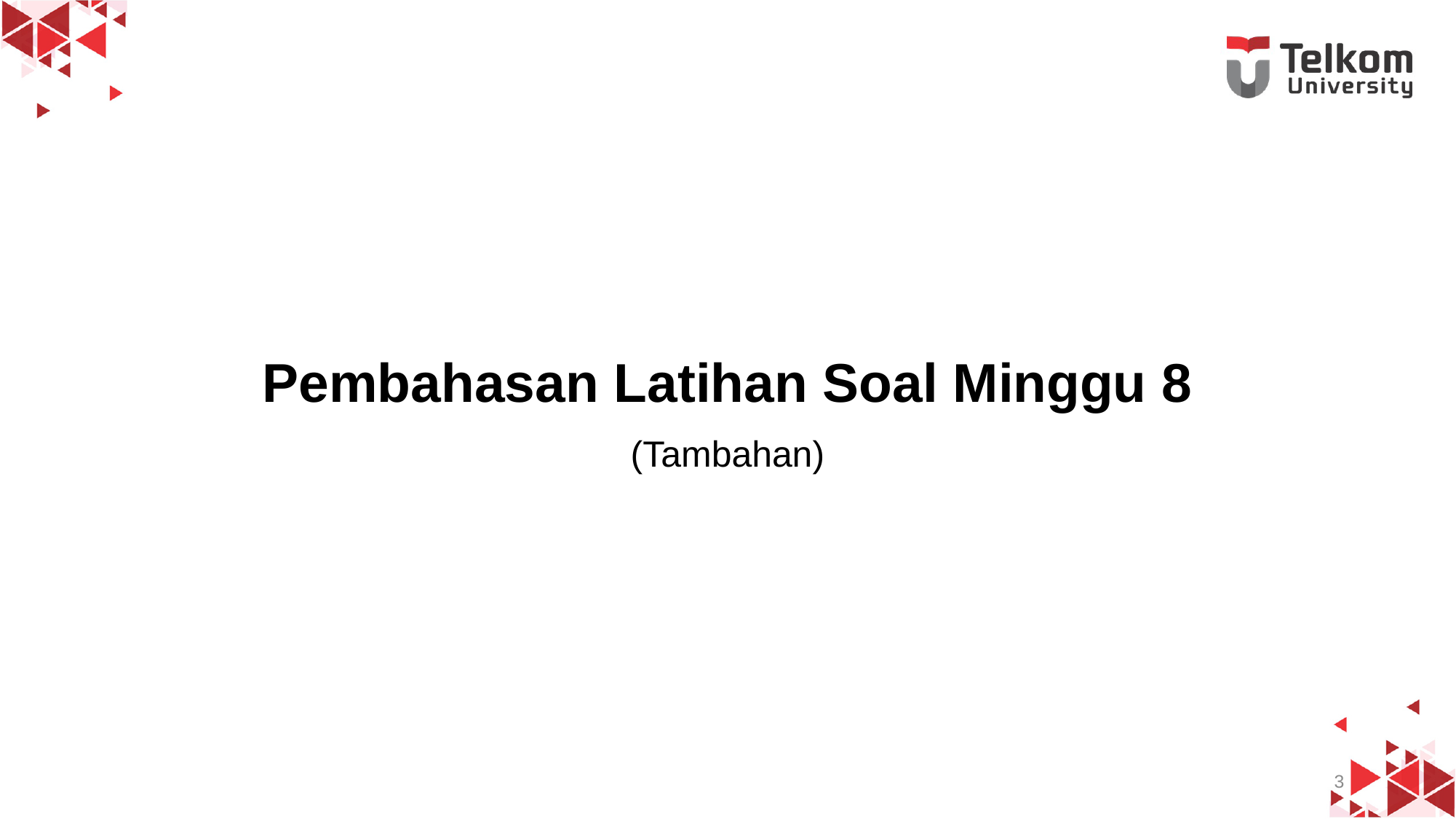

# Pembahasan Latihan Soal Minggu 8
(Tambahan)
3